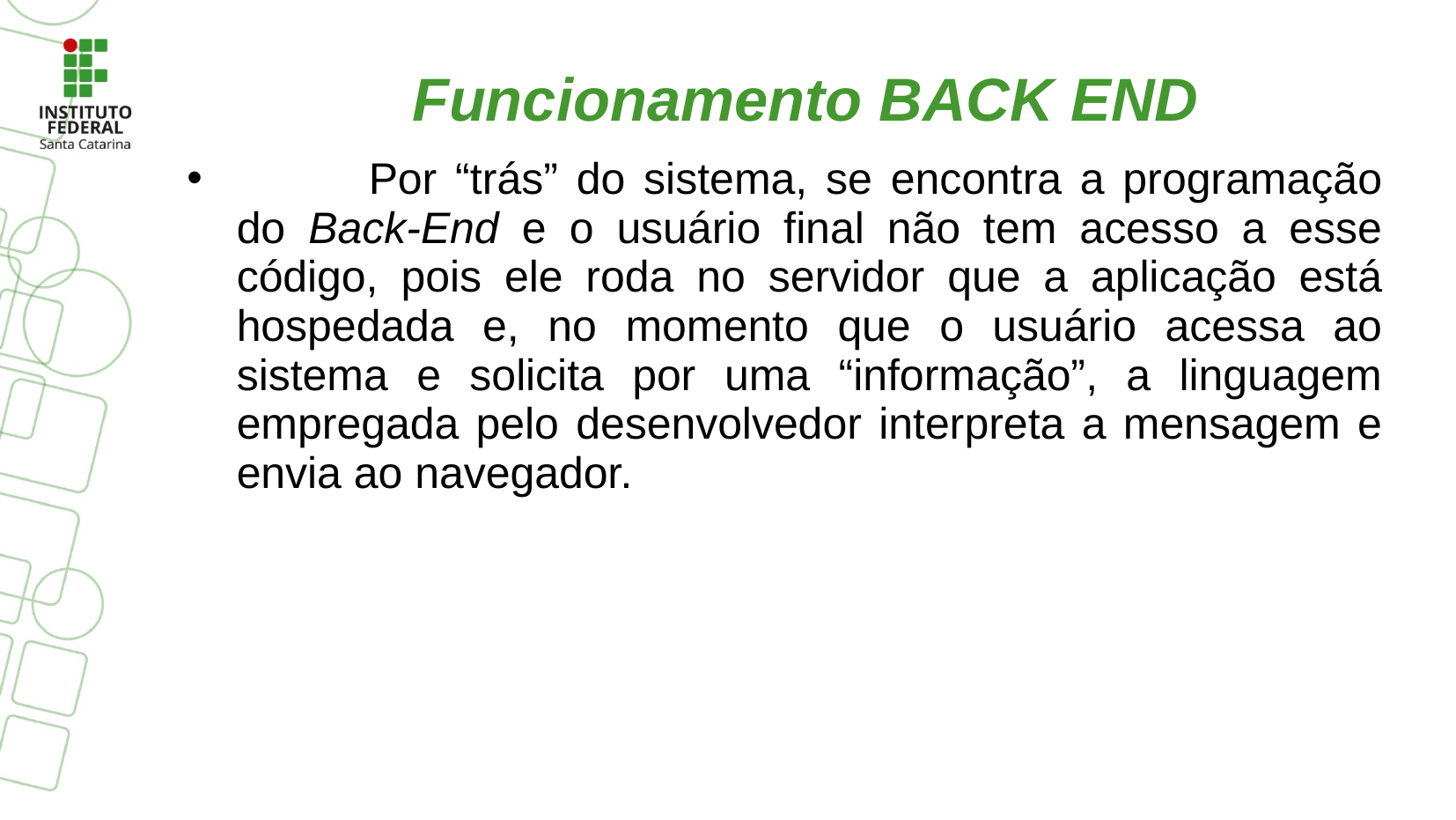

# Funcionamento BACK END
	Por “trás” do sistema, se encontra a programação do Back-End e o usuário final não tem acesso a esse código, pois ele roda no servidor que a aplicação está hospedada e, no momento que o usuário acessa ao sistema e solicita por uma “informação”, a linguagem empregada pelo desenvolvedor interpreta a mensagem e envia ao navegador.